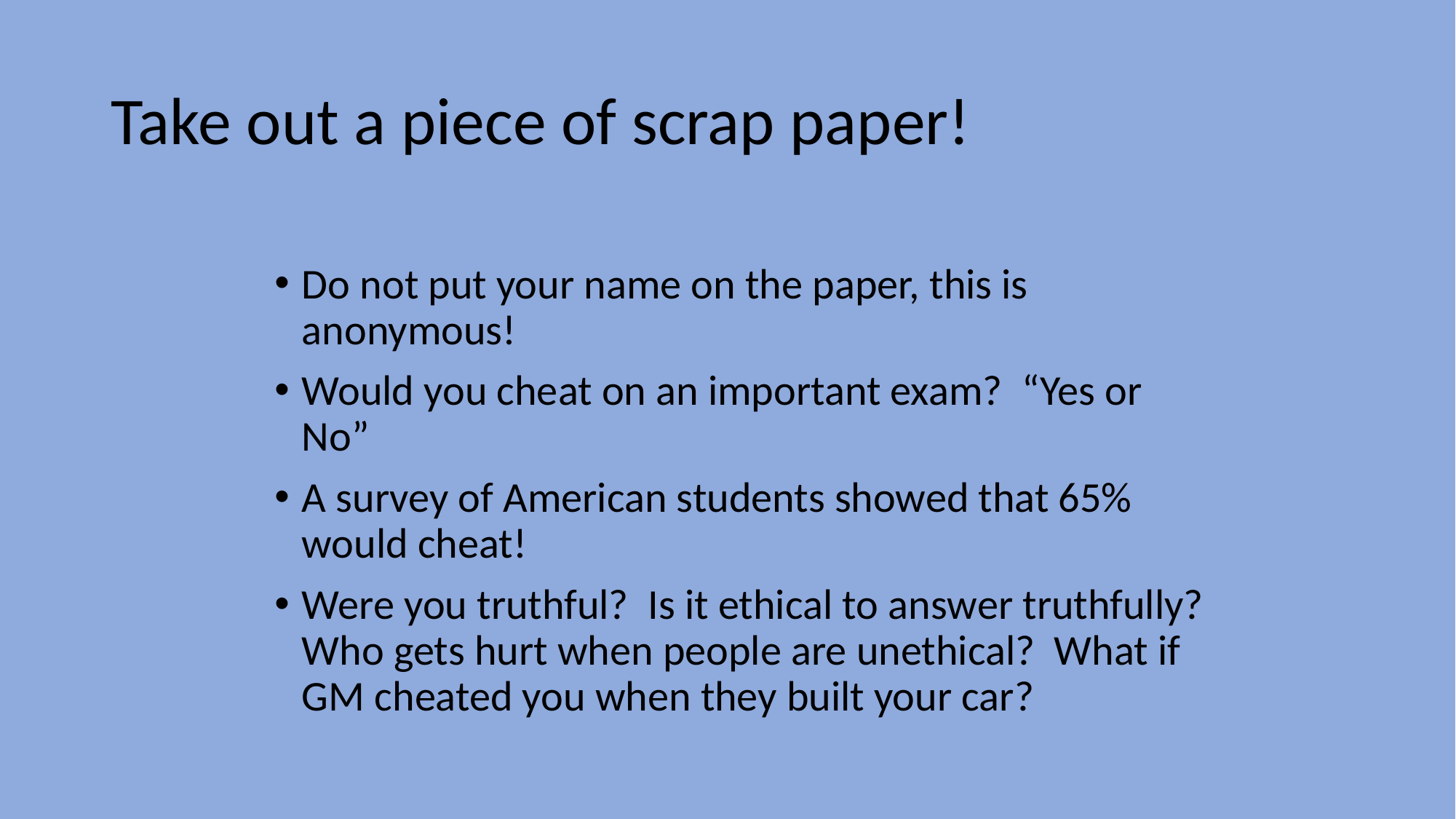

# Take out a piece of scrap paper!
Do not put your name on the paper, this is anonymous!
Would you cheat on an important exam?  “Yes or No”
A survey of American students showed that 65% would cheat!
Were you truthful?  Is it ethical to answer truthfully?  Who gets hurt when people are unethical?  What if GM cheated you when they built your car?